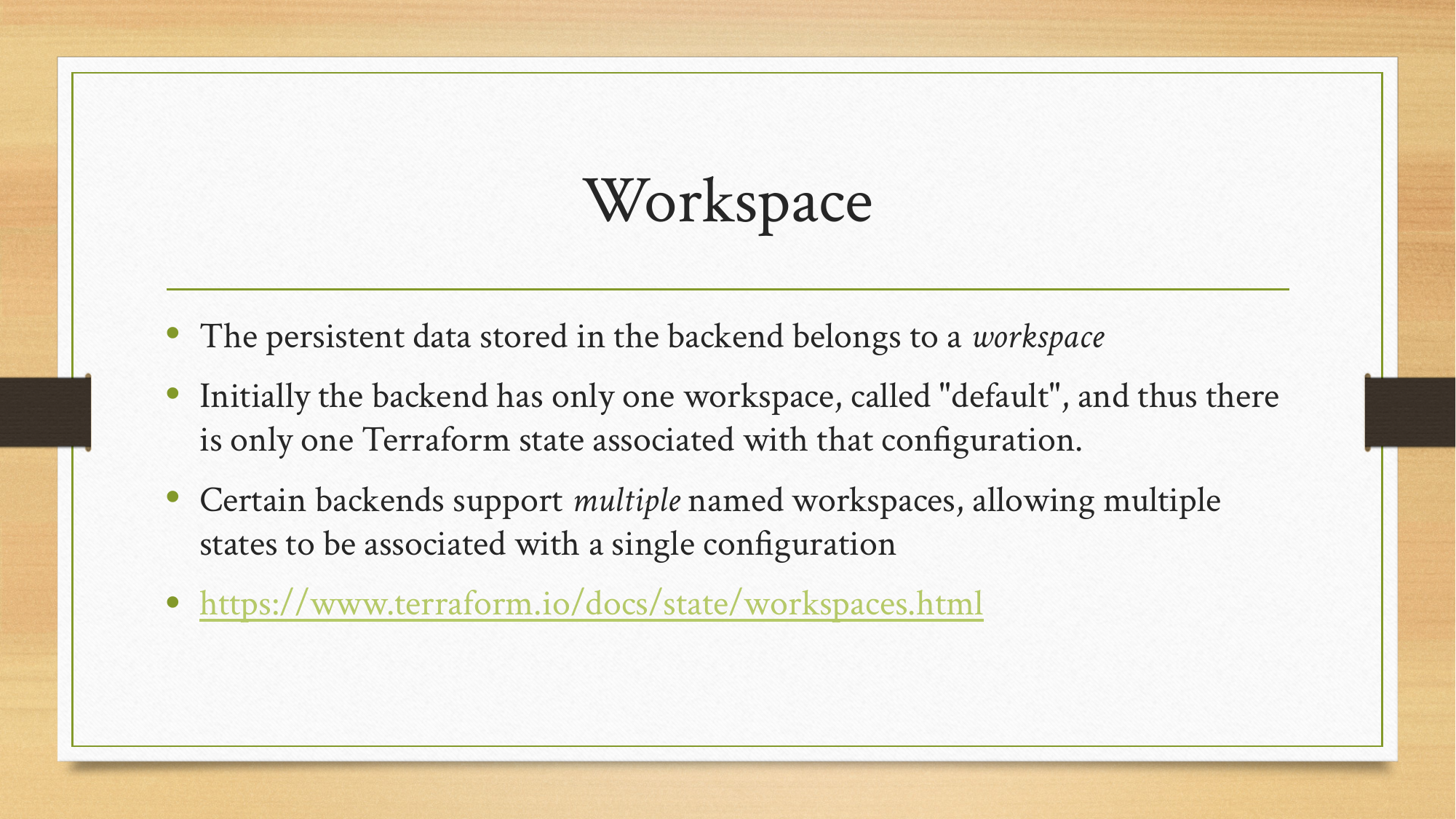

# Workspace
The persistent data stored in the backend belongs to a workspace
Initially the backend has only one workspace, called "default", and thus there is only one Terraform state associated with that configuration.
Certain backends support multiple named workspaces, allowing multiple states to be associated with a single configuration
https://www.terraform.io/docs/state/workspaces.html